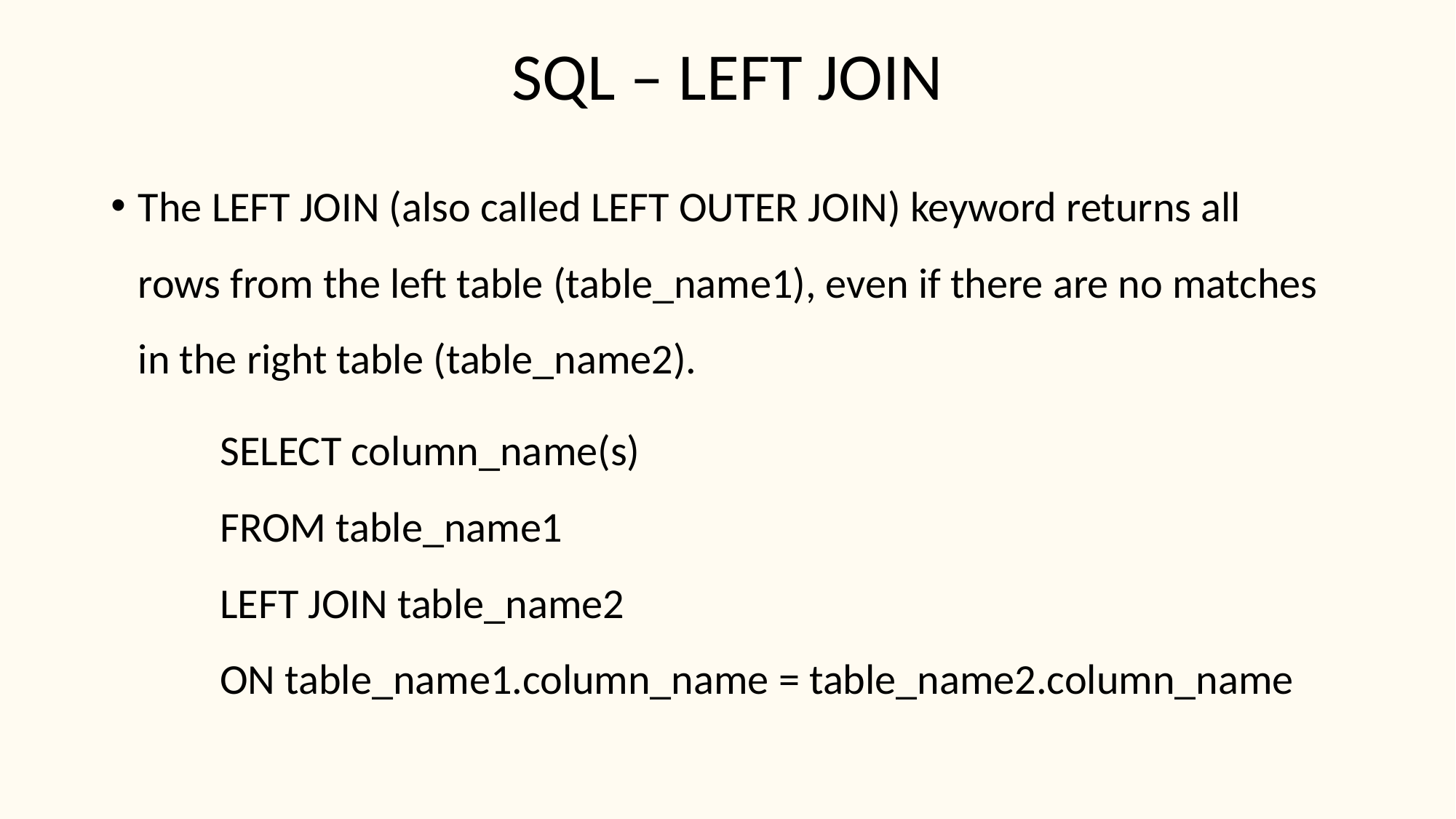

# SQL – LEFT JOIN
The LEFT JOIN (also called LEFT OUTER JOIN) keyword returns all
rows from the left table (table_name1), even if there are no matches
in the right table (table_name2).
	SELECT column_name(s)
	FROM table_name1
	LEFT JOIN table_name2
	ON table_name1.column_name = table_name2.column_name